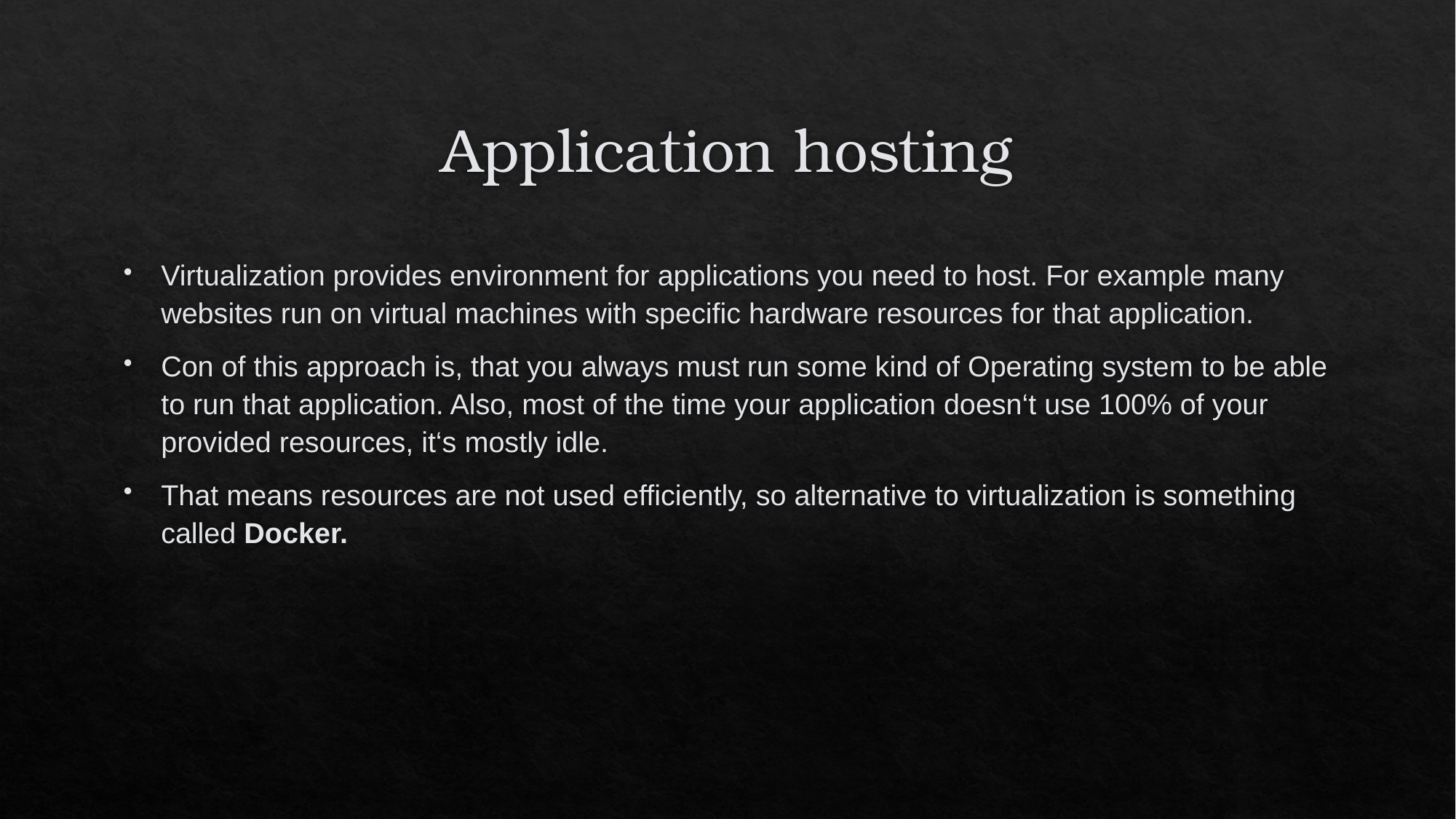

# Application hosting
Virtualization provides environment for applications you need to host. For example many websites run on virtual machines with specific hardware resources for that application.
Con of this approach is, that you always must run some kind of Operating system to be able to run that application. Also, most of the time your application doesn‘t use 100% of your provided resources, it‘s mostly idle.
That means resources are not used efficiently, so alternative to virtualization is something called Docker.